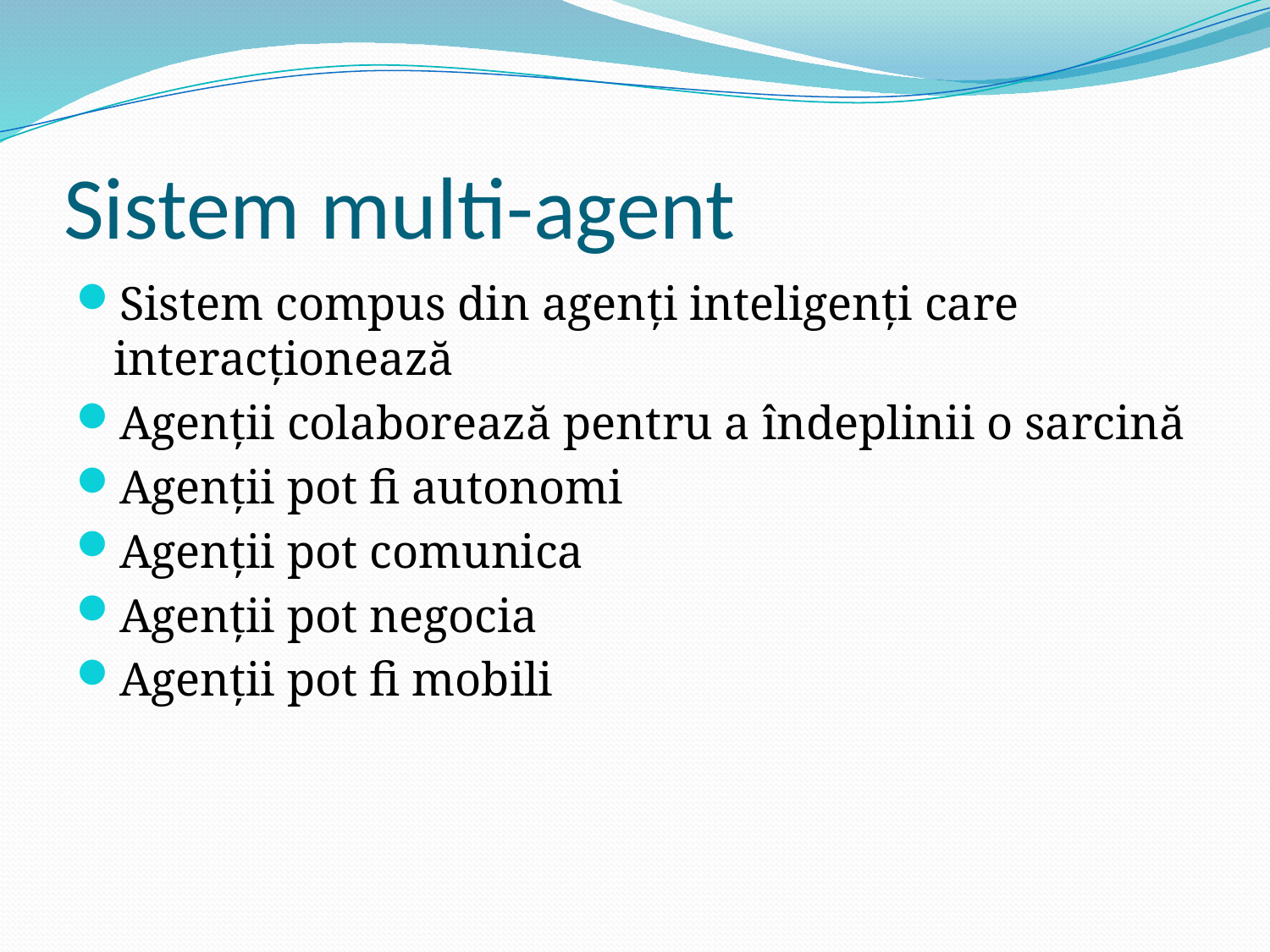

# Sistem multi-agent
Sistem compus din agenţi inteligenţi care interacţionează
Agenţii colaborează pentru a îndeplinii o sarcină
Agenţii pot fi autonomi
Agenţii pot comunica
Agenţii pot negocia
Agenţii pot fi mobili